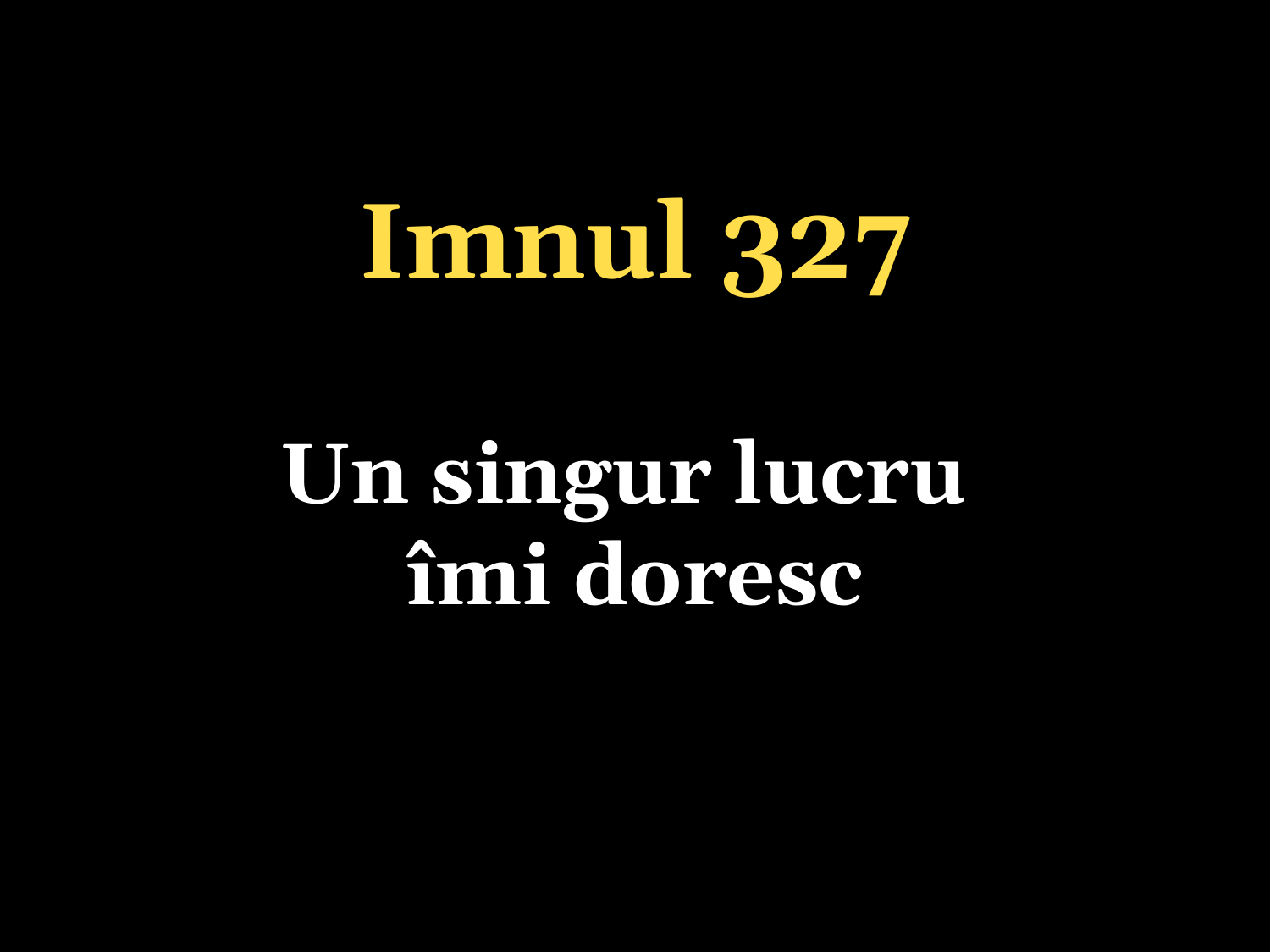

Imnul 327

Un singur lucru
îmi doresc
131/920